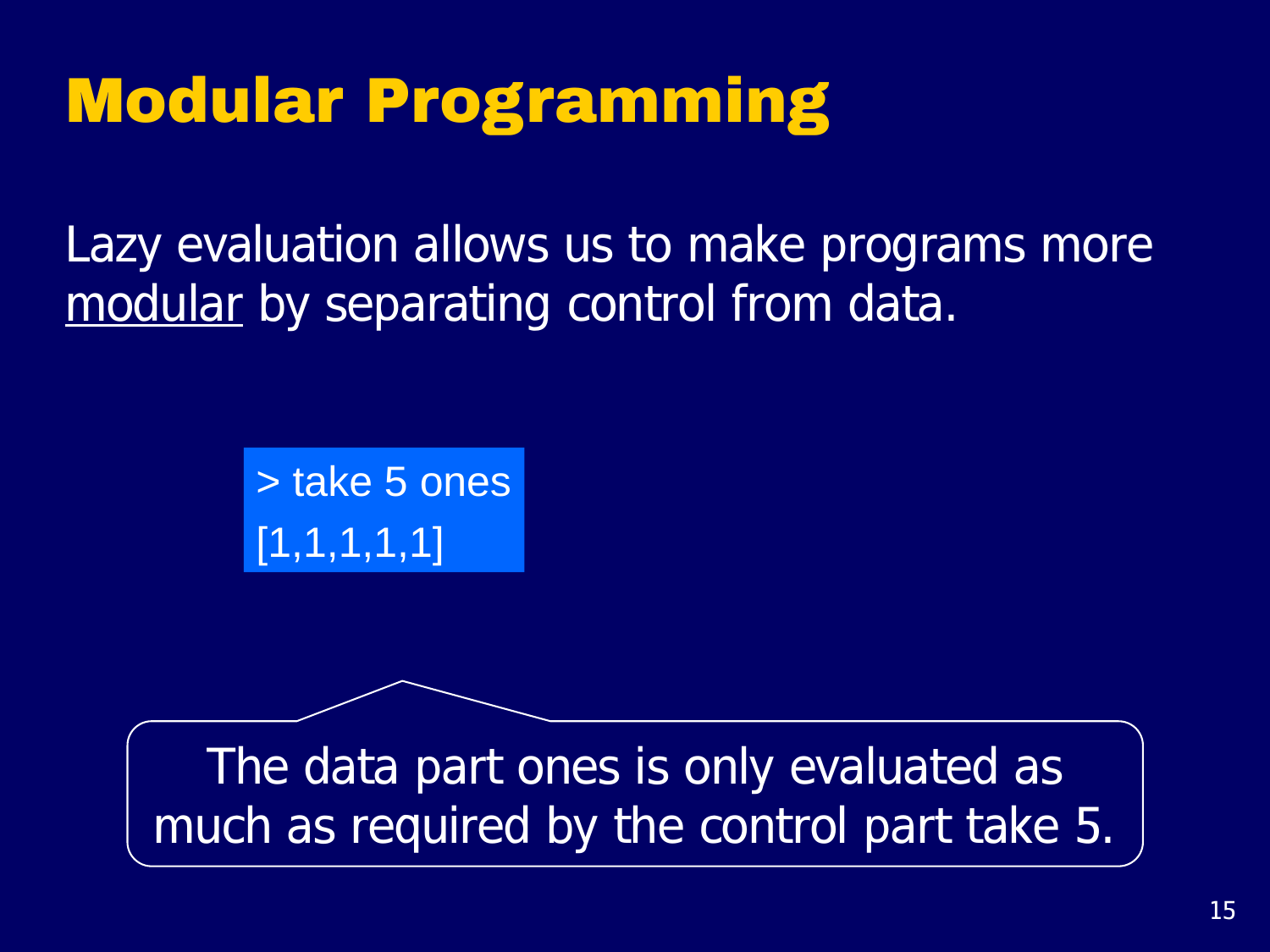

Modular Programming

Lazy evaluation allows us to make programs more modular by separating control from data.
> take 5 ones
[1,1,1,1,1]
The data part ones is only evaluated as much as required by the control part take 5.
15